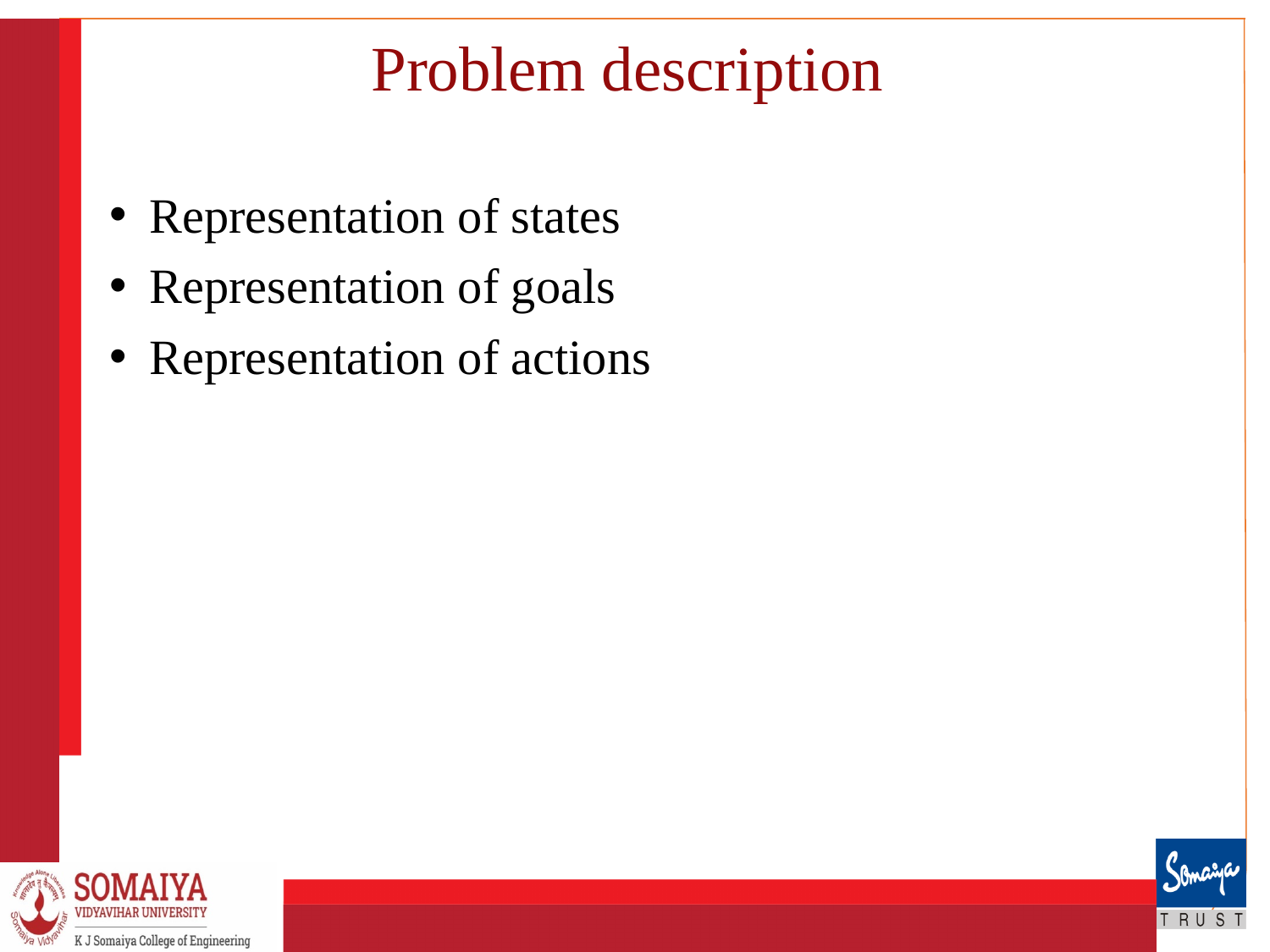

# Problem description
Representation of states
Representation of goals
Representation of actions